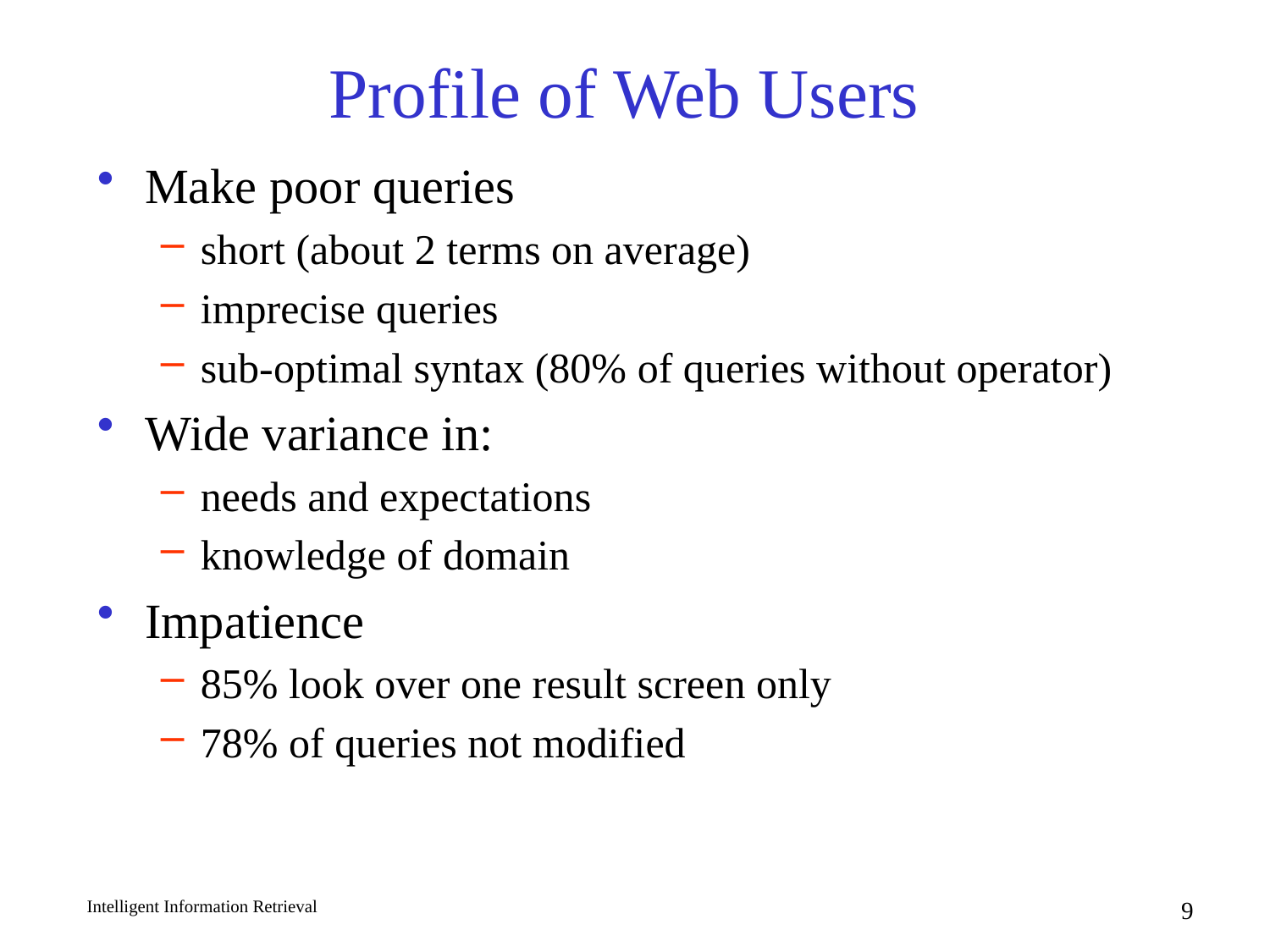

# Profile of Web Users
Make poor queries
short (about 2 terms on average)
imprecise queries
sub-optimal syntax (80% of queries without operator)
Wide variance in:
needs and expectations
knowledge of domain
Impatience
85% look over one result screen only
78% of queries not modified
Intelligent Information Retrieval
9